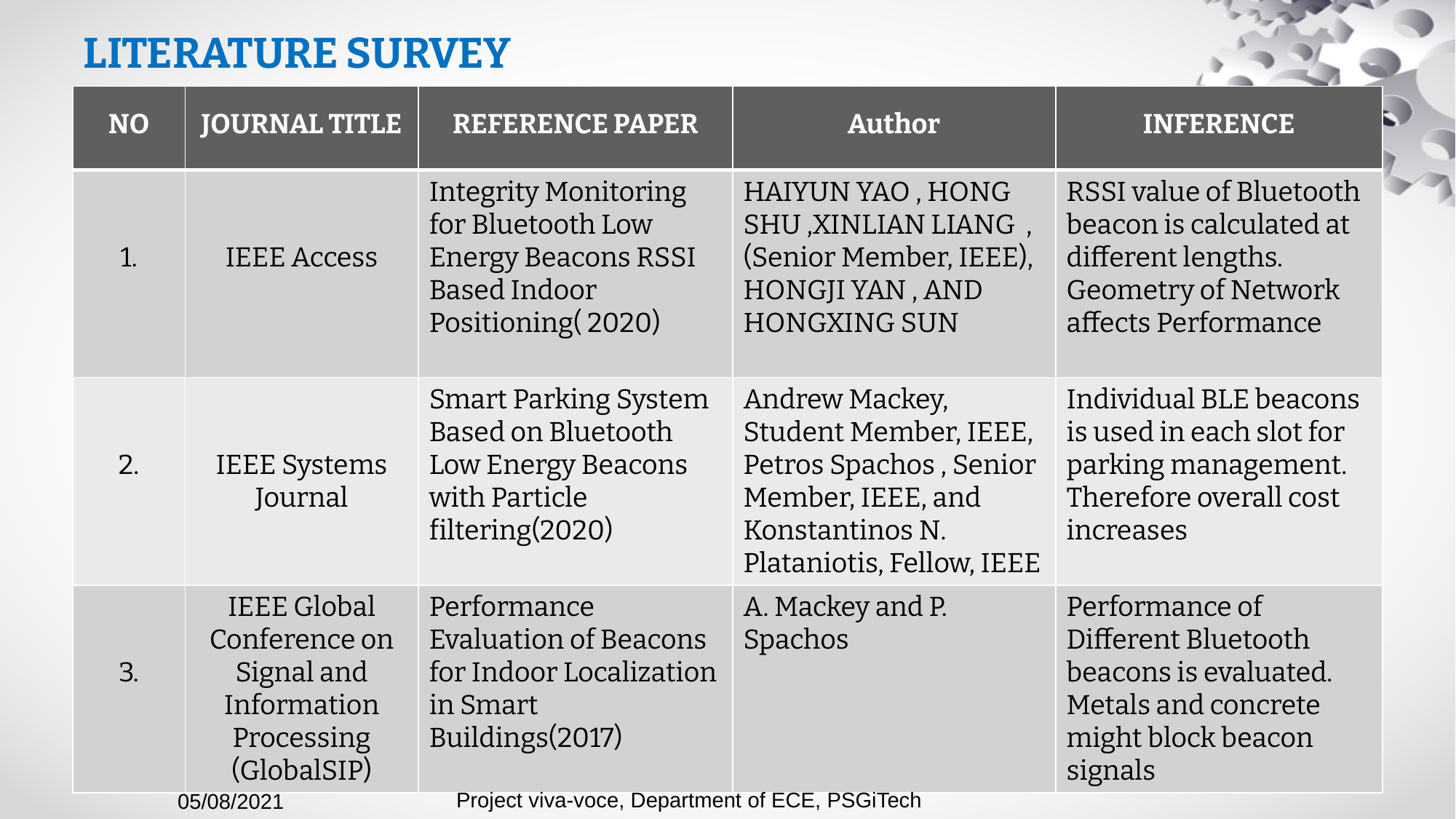

# LITERATURE SURVEY
| NO | JOURNAL TITLE | REFERENCE PAPER | Author | INFERENCE |
| --- | --- | --- | --- | --- |
| 1. | IEEE Access | Integrity Monitoring for Bluetooth Low Energy Beacons RSSI Based Indoor Positioning( 2020) | HAIYUN YAO , HONG SHU ,XINLIAN LIANG , (Senior Member, IEEE), HONGJI YAN , AND HONGXING SUN | RSSI value of Bluetooth beacon is calculated at different lengths. Geometry of Network affects Performance |
| 2. | IEEE Systems Journal | Smart Parking System Based on Bluetooth Low Energy Beacons with Particle filtering(2020) | Andrew Mackey, Student Member, IEEE, Petros Spachos , Senior Member, IEEE, and Konstantinos N. Plataniotis, Fellow, IEEE | Individual BLE beacons is used in each slot for parking management. Therefore overall cost increases |
| 3. | IEEE Global Conference on Signal and Information Processing (GlobalSIP) | Performance Evaluation of Beacons for Indoor Localization in Smart Buildings(2017) | A. Mackey and P. Spachos | Performance of Different Bluetooth beacons is evaluated. Metals and concrete might block beacon signals |
6
Project viva-voce, Department of ECE, PSGiTech
05/08/2021